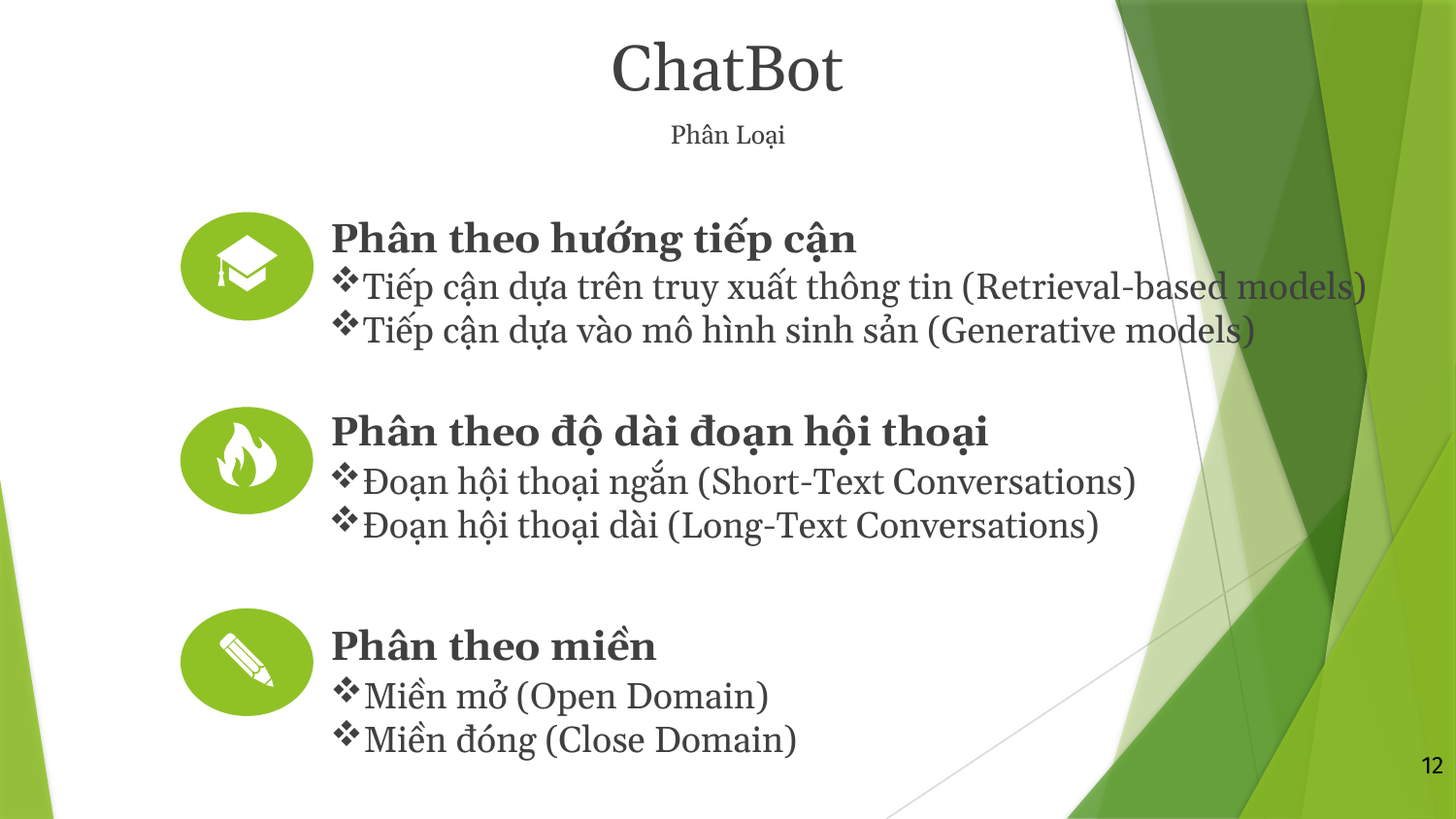

ChatBot
Phân Loại
Phân theo hướng tiếp cận

Tiếp cận dựa trên truy xuất thông tin (Retrieval-based models)
Tiếp cận dựa vào mô hình sinh sản (Generative models)

Phân theo độ dài đoạn hội thoại

Đoạn hội thoại ngắn (Short-Text Conversations)
Đoạn hội thoại dài (Long-Text Conversations)

Phân theo miền

Miền mở (Open Domain)
Miền đóng (Close Domain)
12